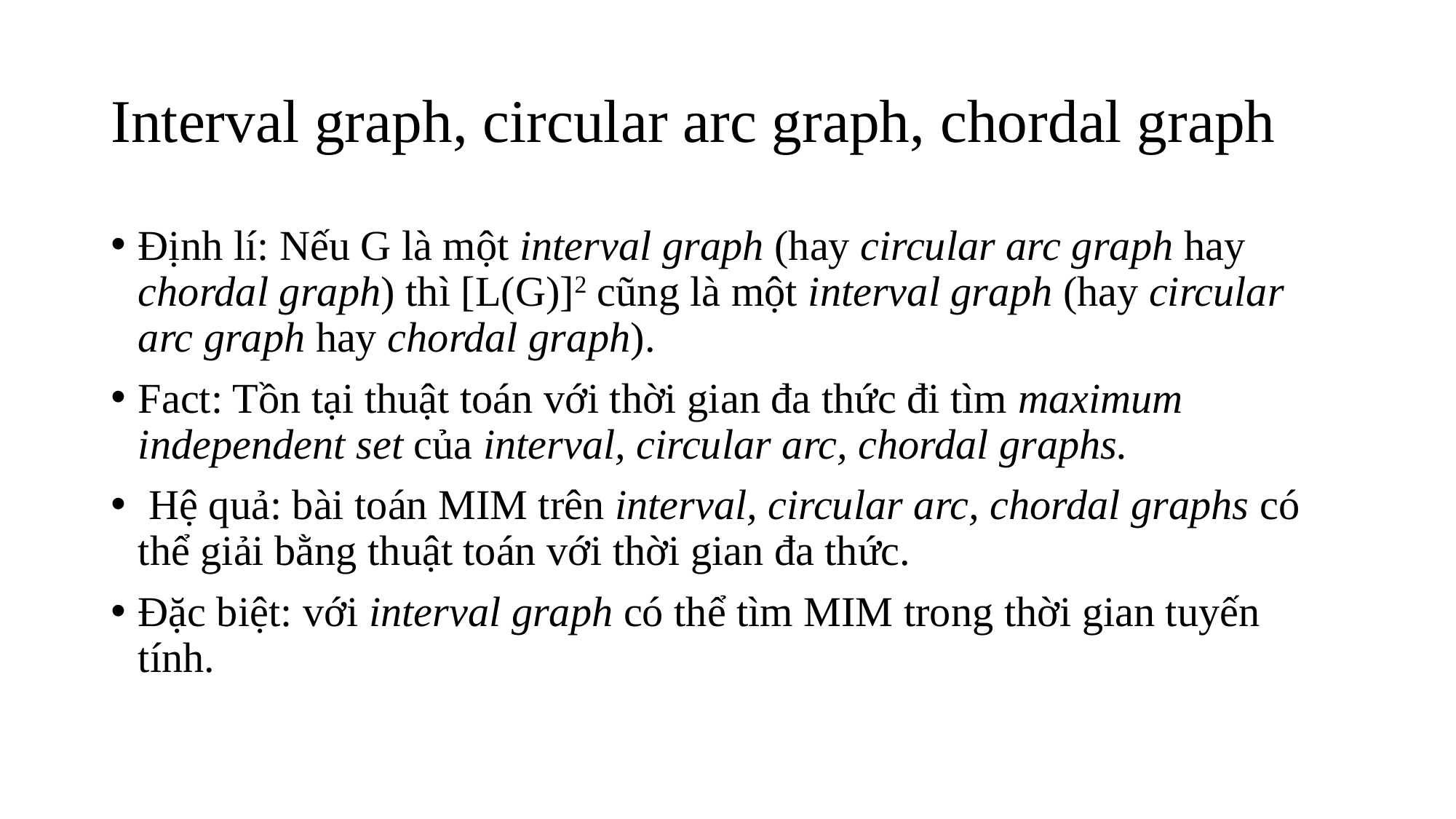

# Interval graph, circular arc graph, chordal graph
Định lí: Nếu G là một interval graph (hay circular arc graph hay chordal graph) thì [L(G)]2 cũng là một interval graph (hay circular arc graph hay chordal graph).
Fact: Tồn tại thuật toán với thời gian đa thức đi tìm maximum independent set của interval, circular arc, chordal graphs.
 Hệ quả: bài toán MIM trên interval, circular arc, chordal graphs có thể giải bằng thuật toán với thời gian đa thức.
Đặc biệt: với interval graph có thể tìm MIM trong thời gian tuyến tính.